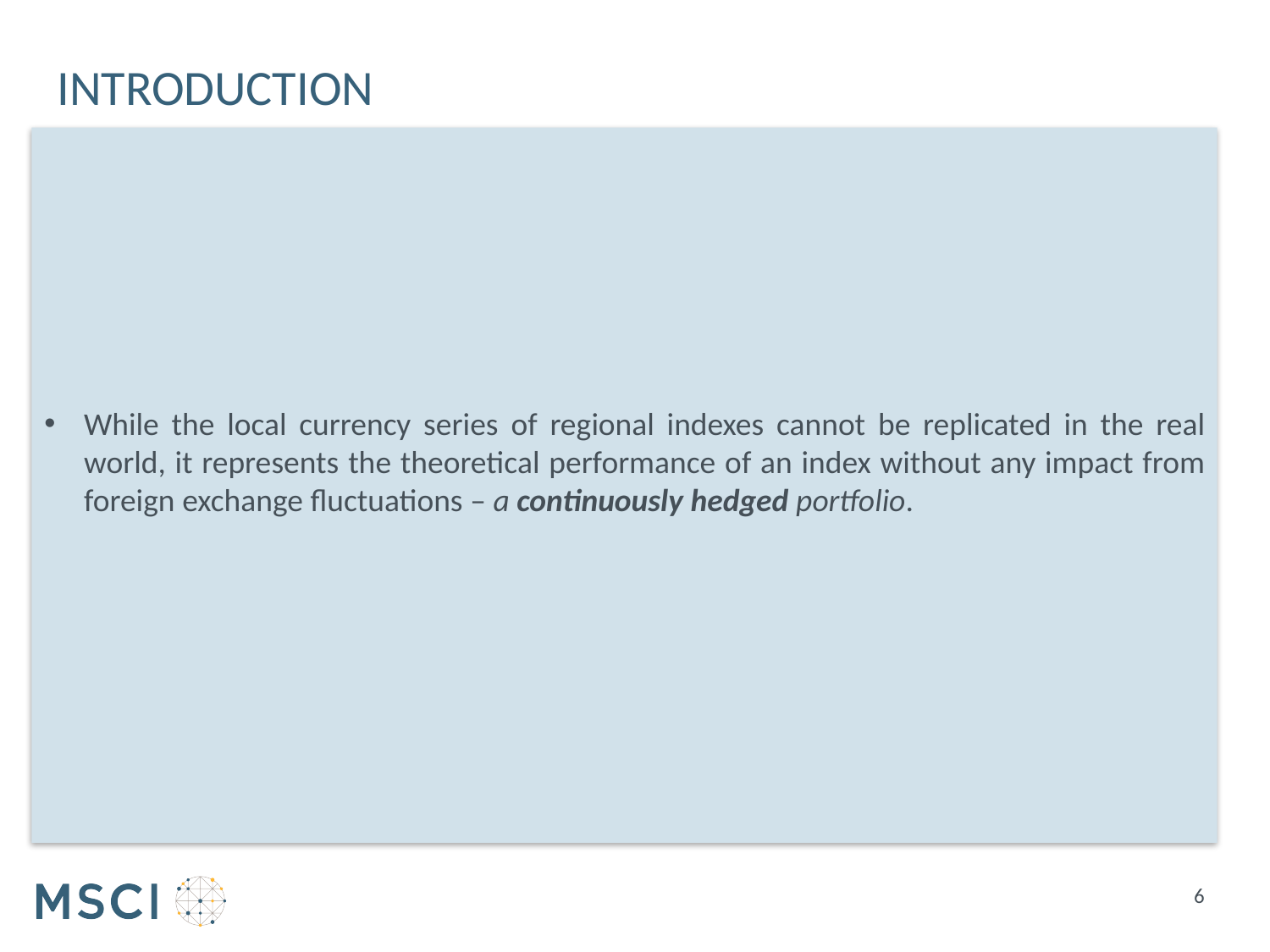

# Introduction
While the local currency series of regional indexes cannot be replicated in the real world, it represents the theoretical performance of an index without any impact from foreign exchange fluctuations – a continuously hedged portfolio.

6